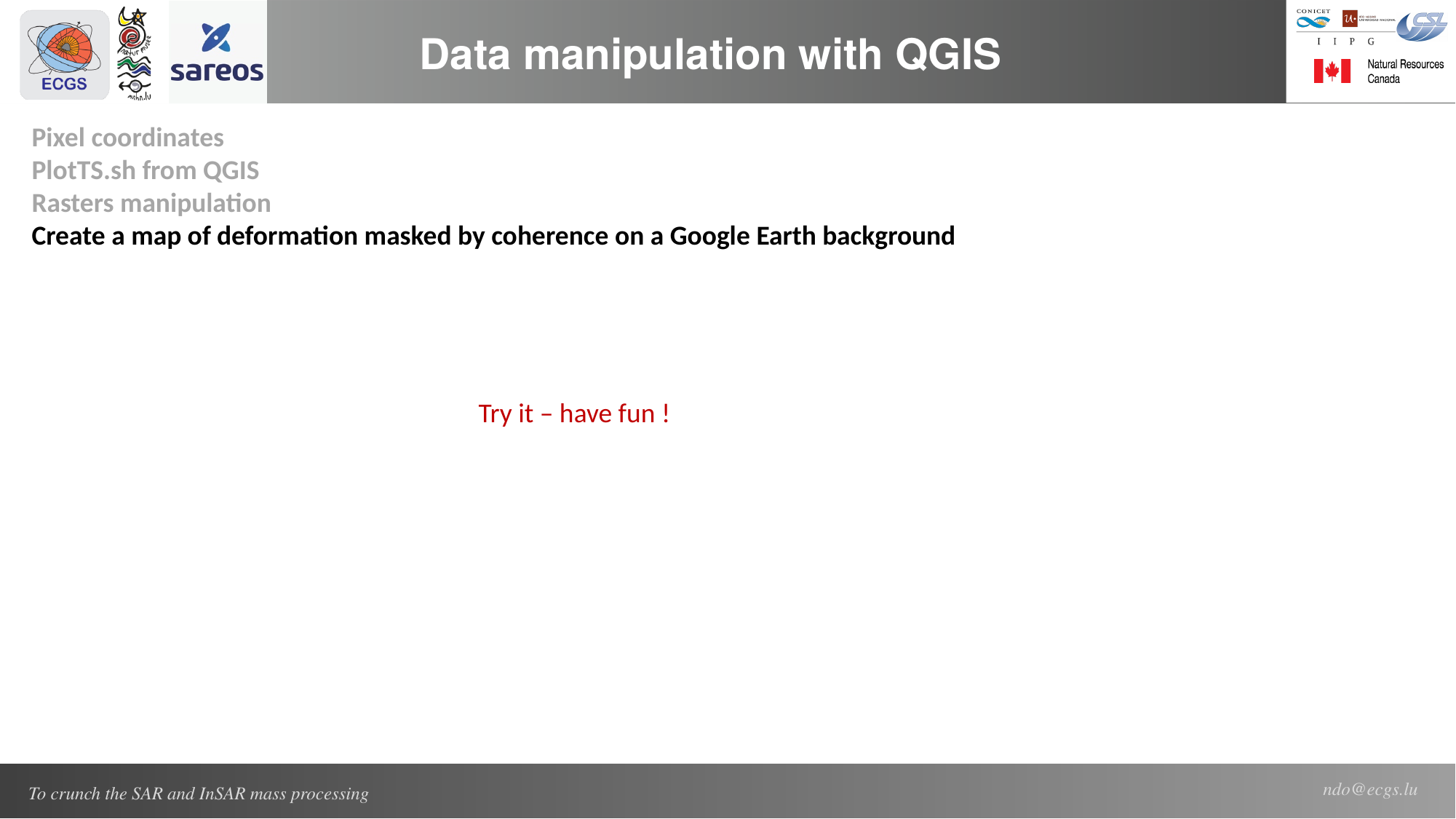

Data manipulation with QGIS
Pixel coordinates
PlotTS.sh from QGIS
Rasters manipulation
Create a map of deformation masked by coherence on a Google Earth background

Try it – have fun !